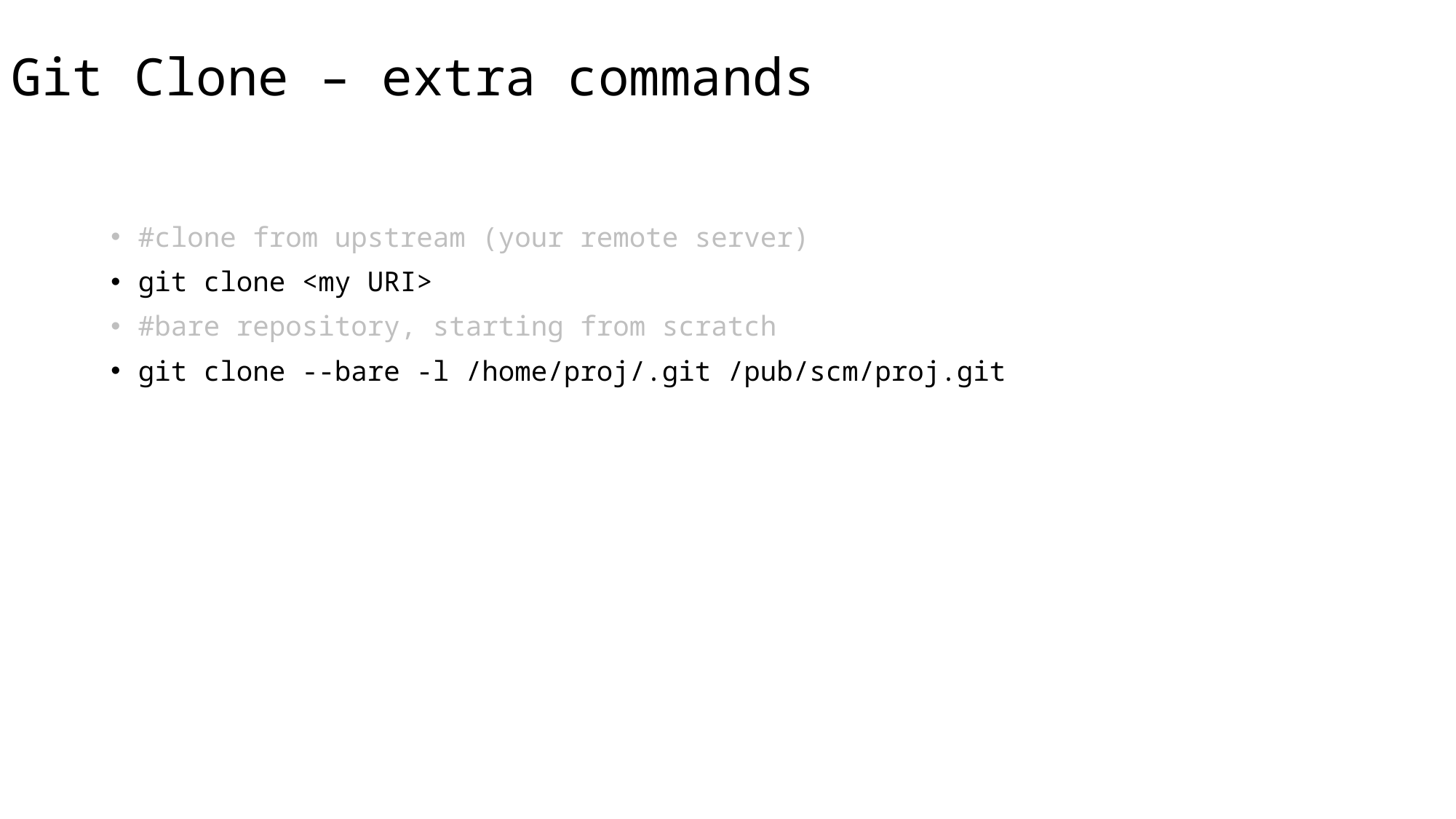

# Git Clone – extra commands

#clone from upstream (your remote server)
git clone <my URI>
#bare repository, starting from scratch
git clone --bare -l /home/proj/.git /pub/scm/proj.git